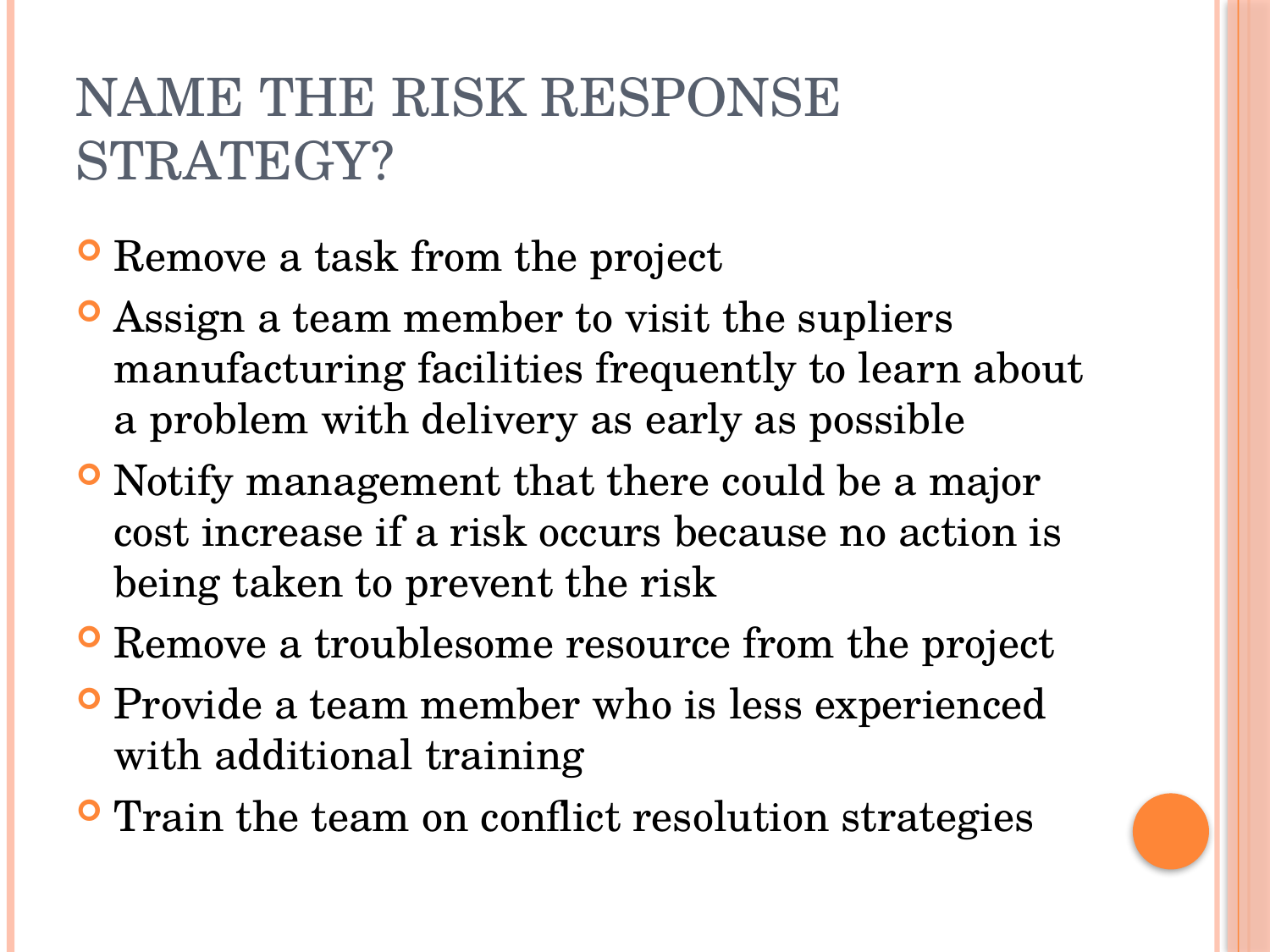

# Name the Risk response strategy?
Remove a task from the project
Assign a team member to visit the supliers manufacturing facilities frequently to learn about a problem with delivery as early as possible
Notify management that there could be a major cost increase if a risk occurs because no action is being taken to prevent the risk
Remove a troublesome resource from the project
Provide a team member who is less experienced with additional training
Train the team on conflict resolution strategies